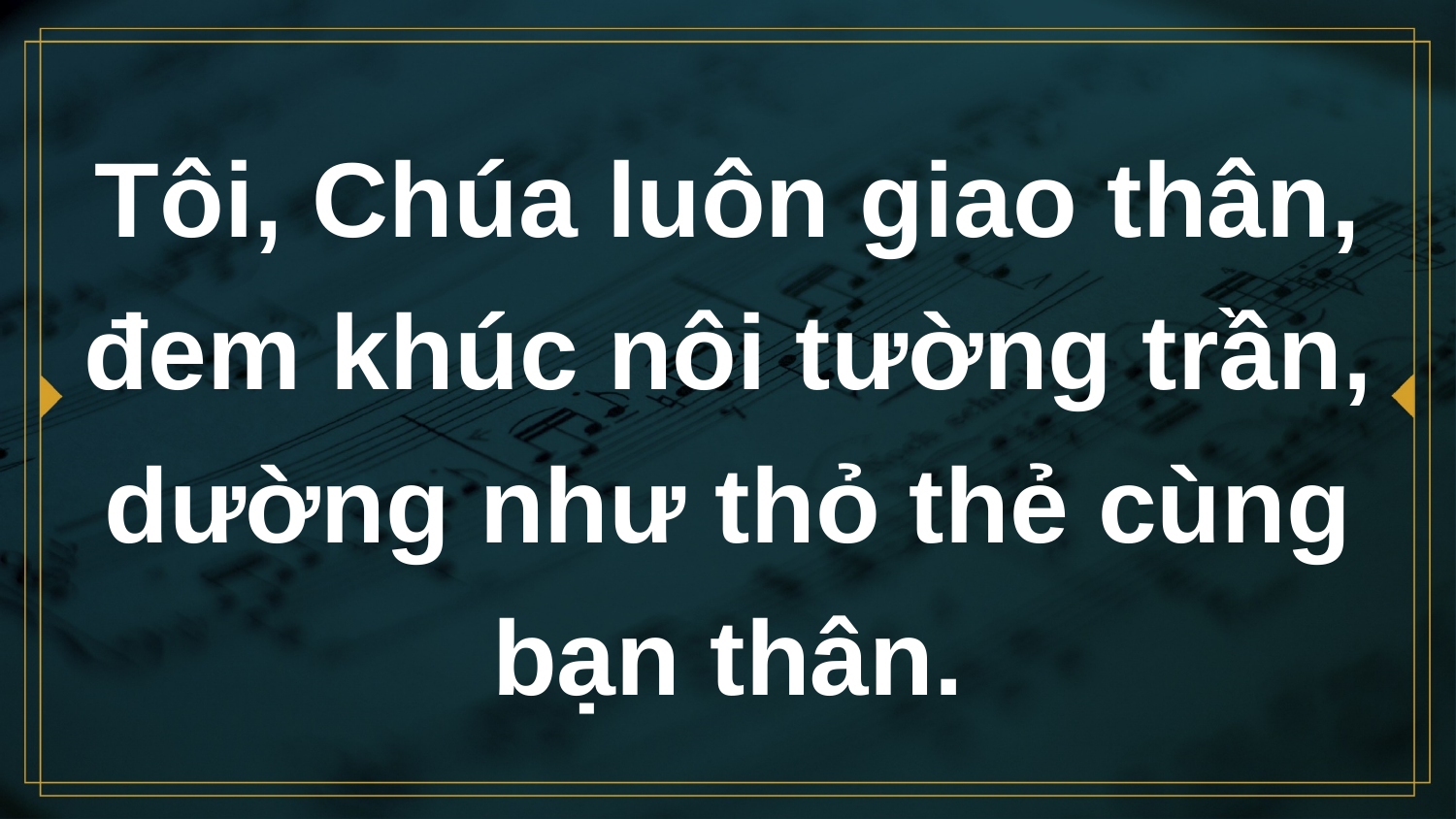

# Tôi, Chúa luôn giao thân, đem khúc nôi tường trần, dường như thỏ thẻ cùng bạn thân.